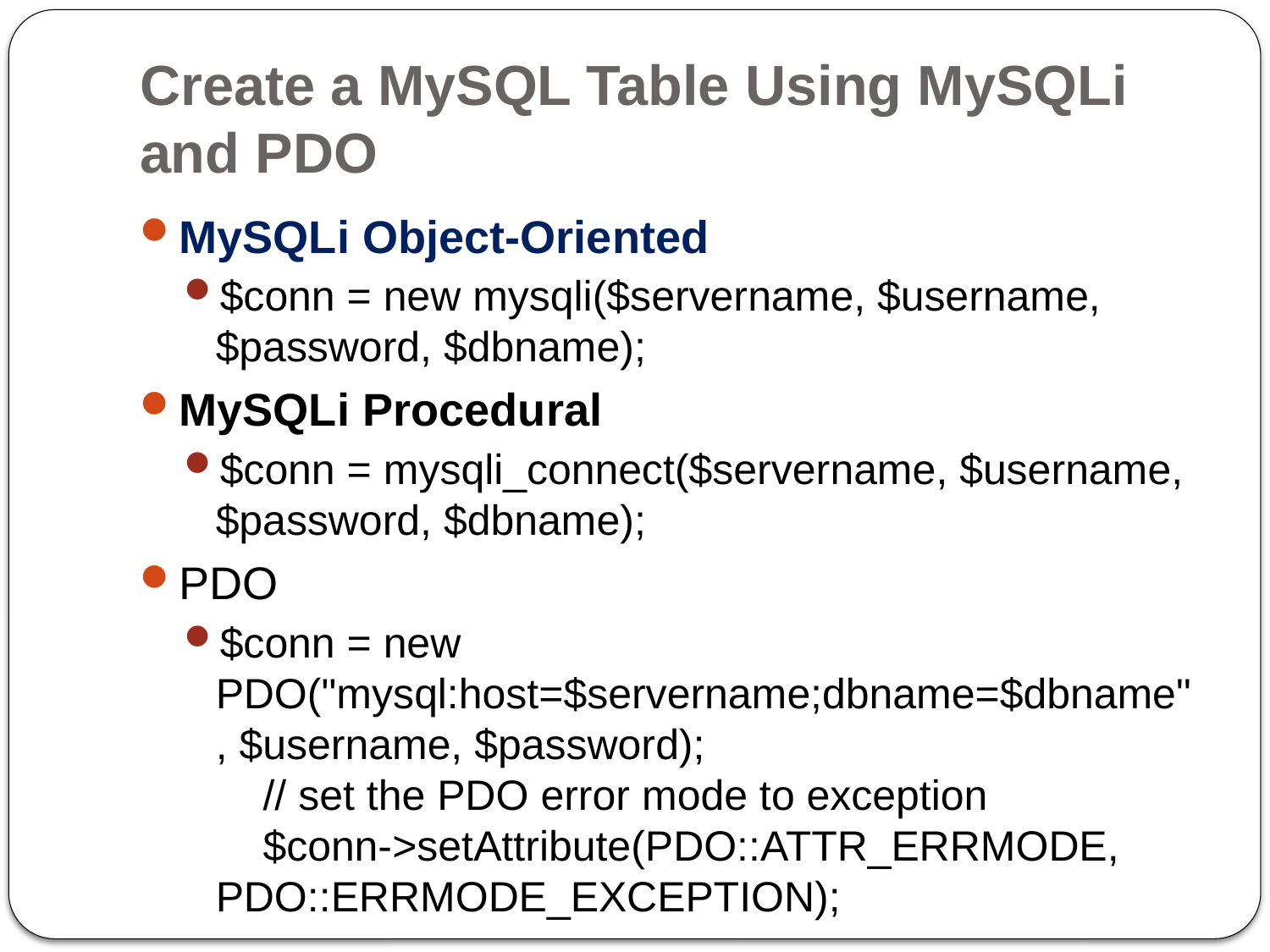

# Create a MySQL Table Using MySQLi and PDO
MySQLi Object-Oriented
$conn = new mysqli($servername, $username, $password, $dbname);
MySQLi Procedural
$conn = mysqli_connect($servername, $username, $password, $dbname);
PDO
$conn = new PDO("mysql:host=$servername;dbname=$dbname", $username, $password);
    // set the PDO error mode to exception
    $conn->setAttribute(PDO::ATTR_ERRMODE, PDO::ERRMODE_EXCEPTION);